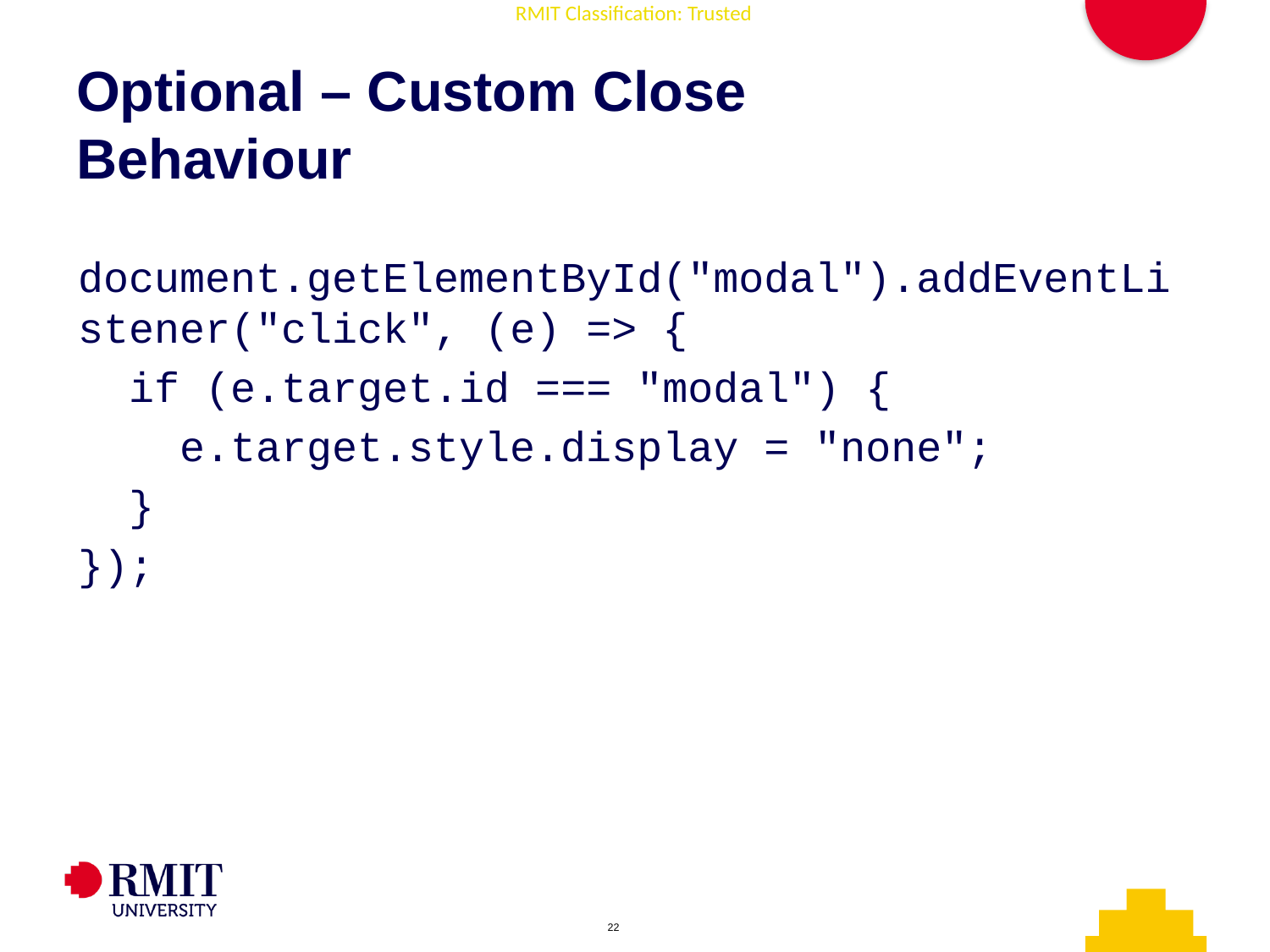

# Optional – Custom Close Behaviour
document.getElementById("modal").addEventListener("click", (e) => {
  if (e.target.id === "modal") {
    e.target.style.display = "none";
  }
});
AD006 Associate Degree in IT